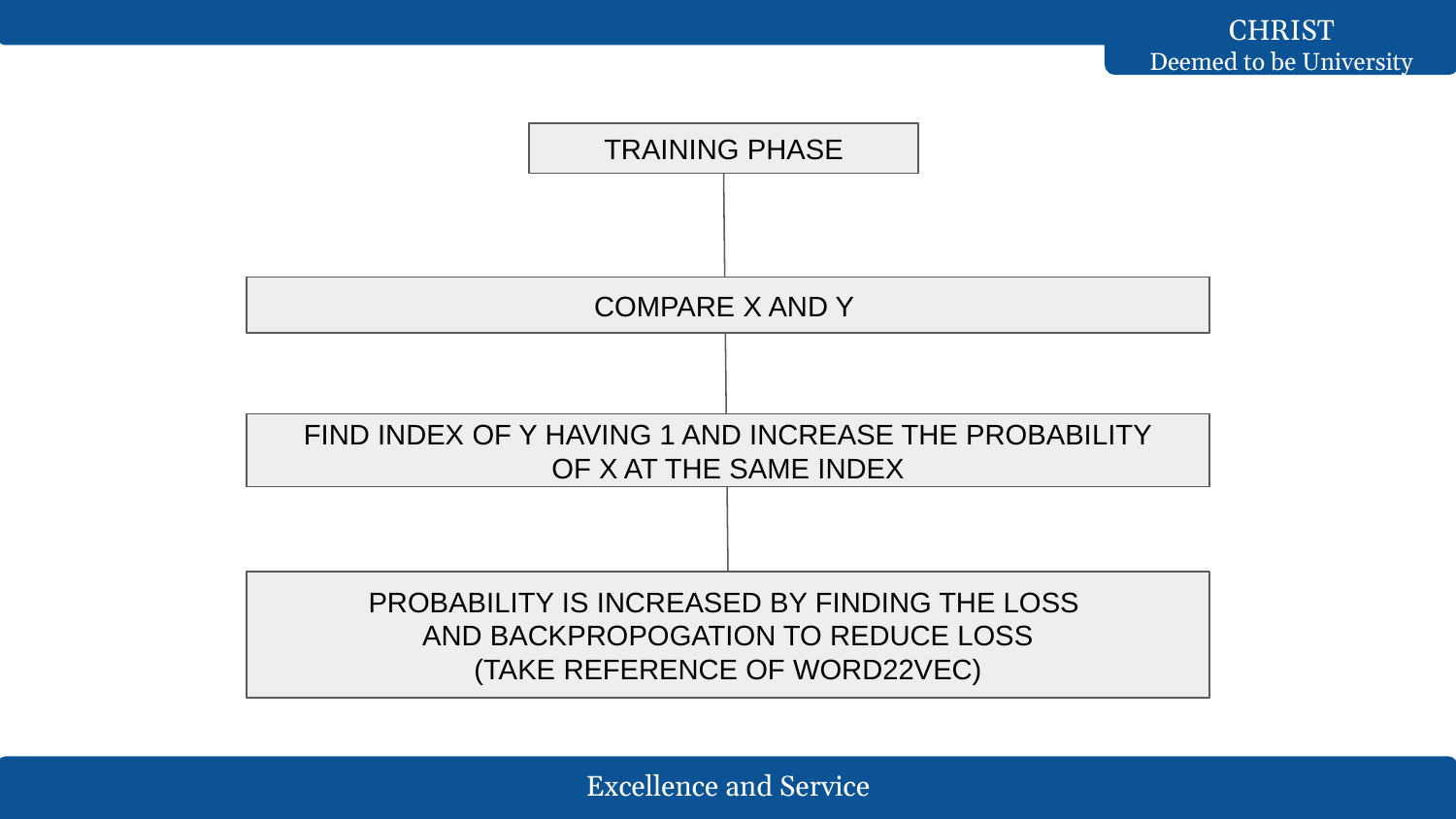

TRAINING PHASE
COMPARE X AND Y
FIND INDEX OF Y HAVING 1 AND INCREASE THE PROBABILITY
OF X AT THE SAME INDEX
PROBABILITY IS INCREASED BY FINDING THE LOSS
AND BACKPROPOGATION TO REDUCE LOSS
(TAKE REFERENCE OF WORD22VEC)